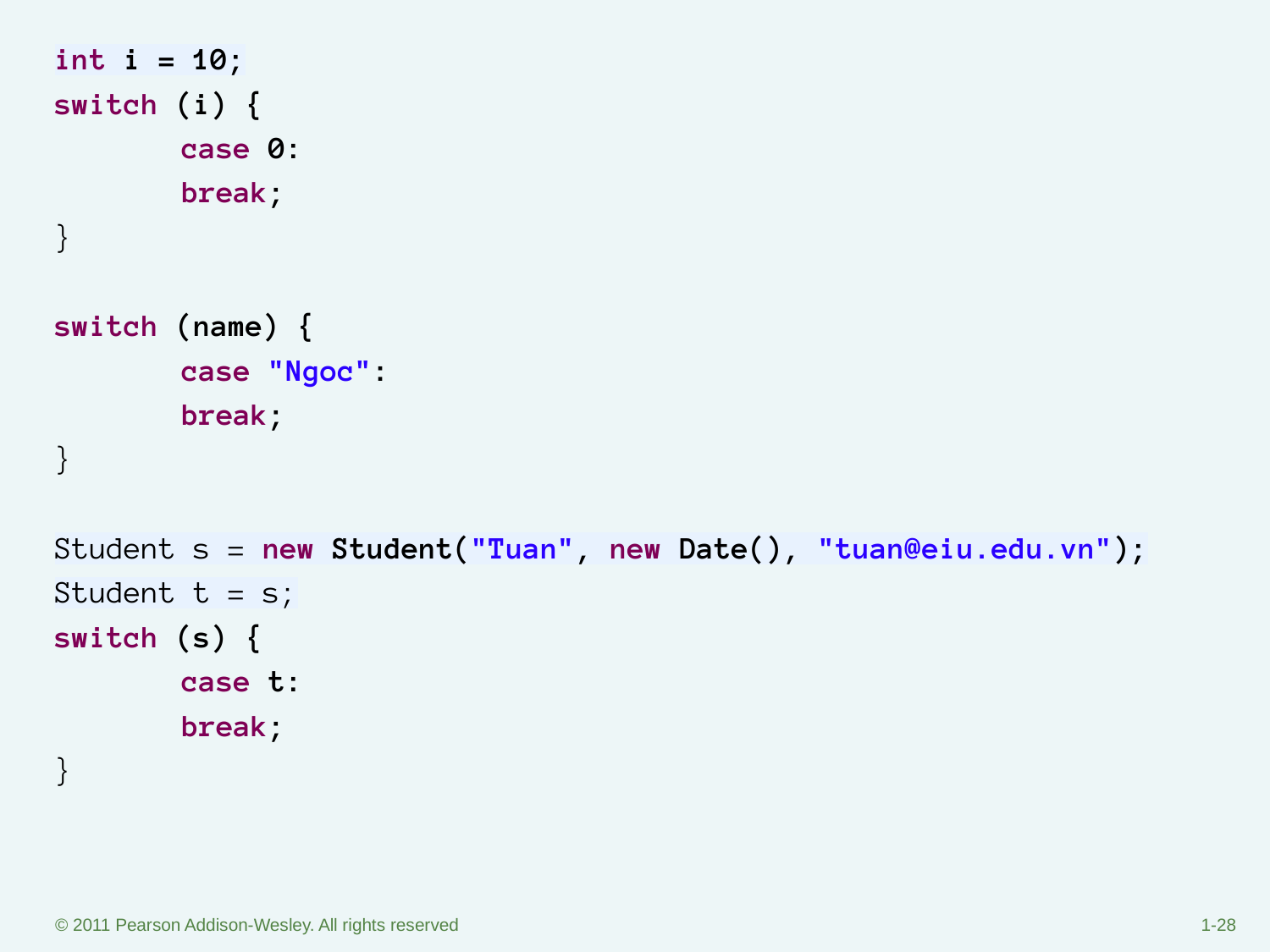

#
int i = 10;
switch (i) {
	case 0:
	break;
}

switch (name) {
	case "Ngoc":
	break;
}

Student s = new Student("Tuan", new Date(), "tuan@eiu.edu.vn");
Student t = s;
switch (s) {
	case t:
	break;
}
© 2011 Pearson Addison-Wesley. All rights reserved
1-28